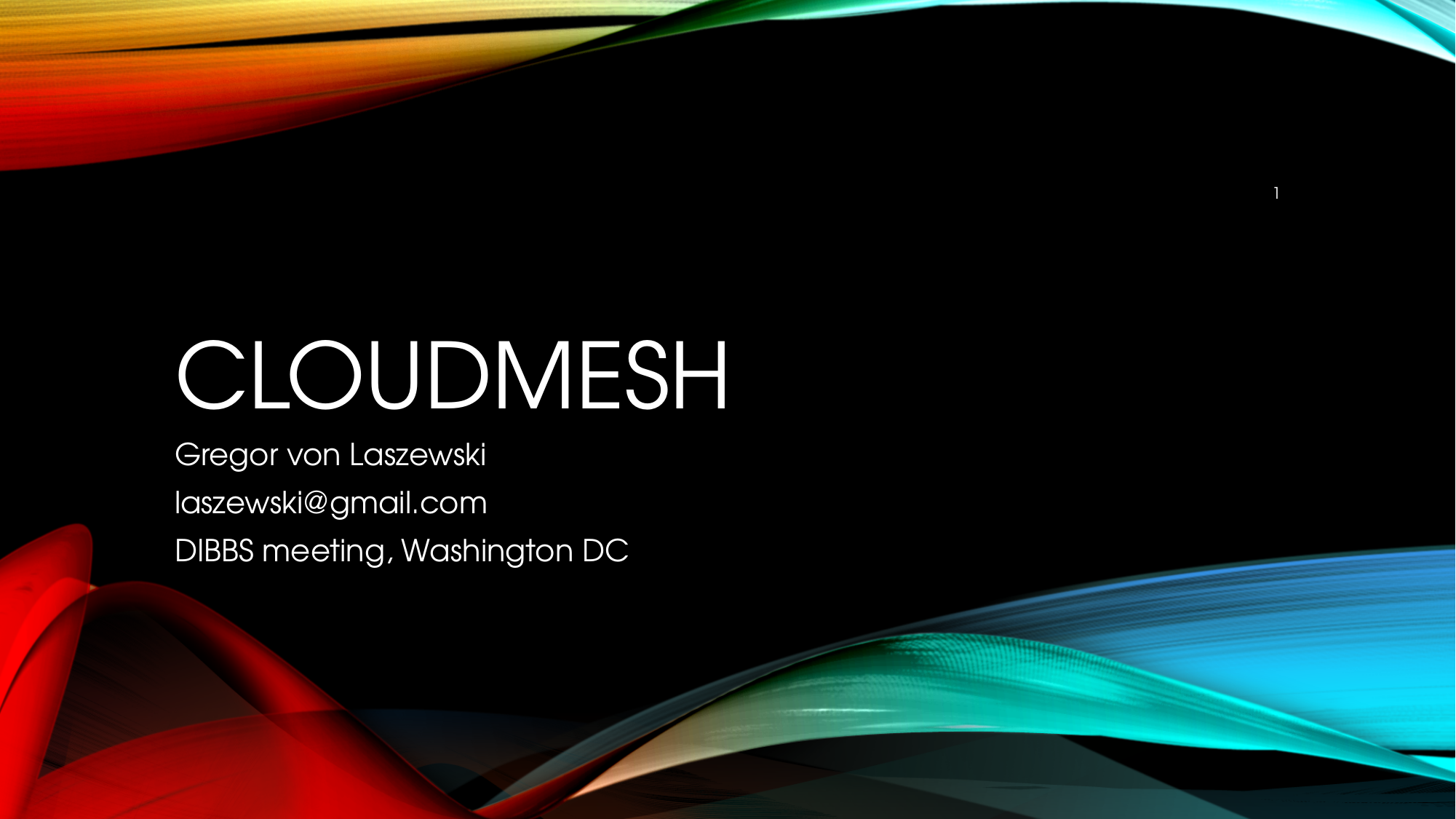

1
# Cloudmesh
Gregor von Laszewski
laszewski@gmail.com
DIBBS meeting, Washington DC